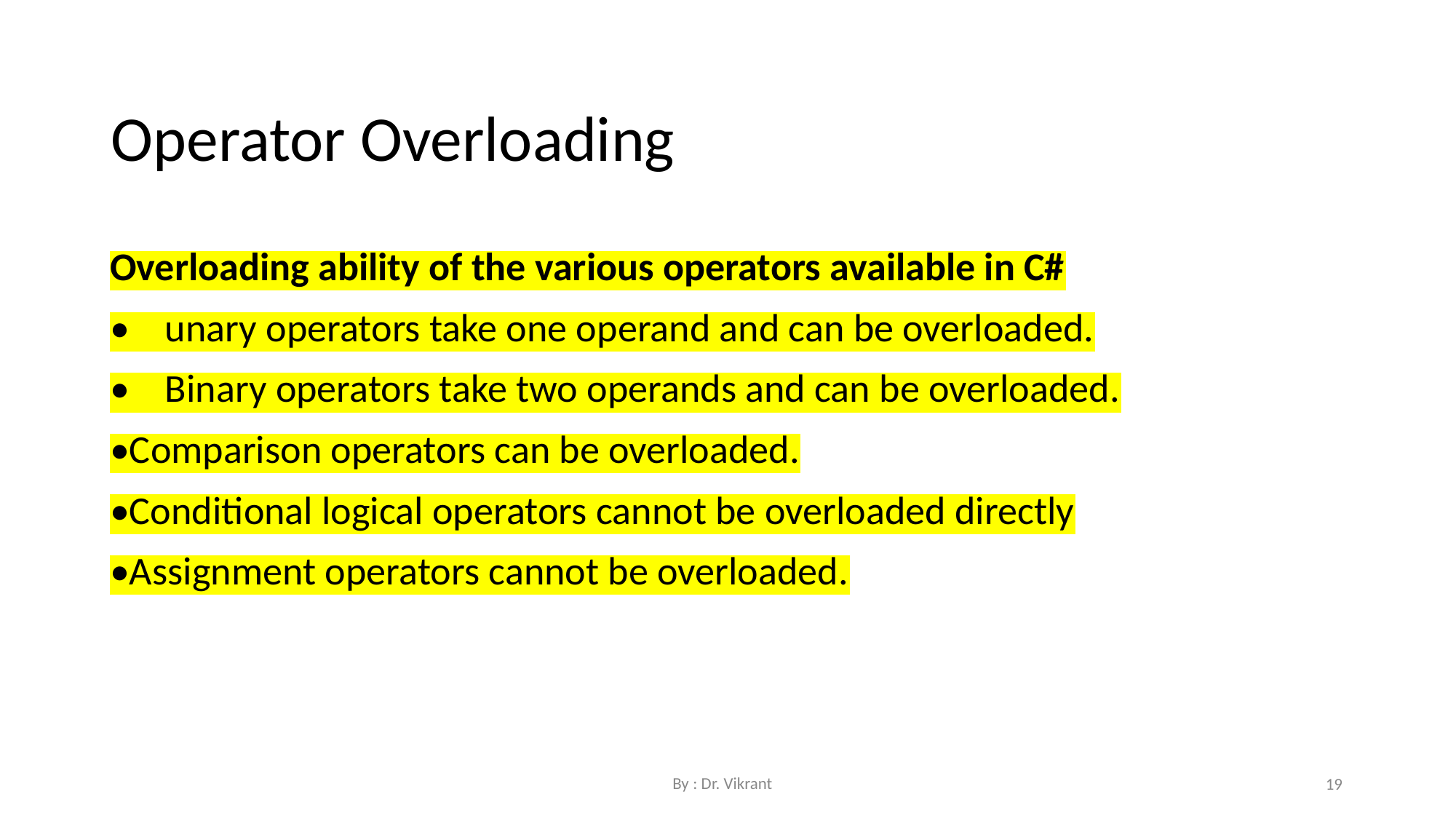

Operator Overloading
Overloading ability of the various operators available in C#
•    unary operators take one operand and can be overloaded.
•    Binary operators take two operands and can be overloaded. •Comparison operators can be overloaded.
•Conditional logical operators cannot be overloaded directly •Assignment operators cannot be overloaded.
By : Dr. Vikrant
19